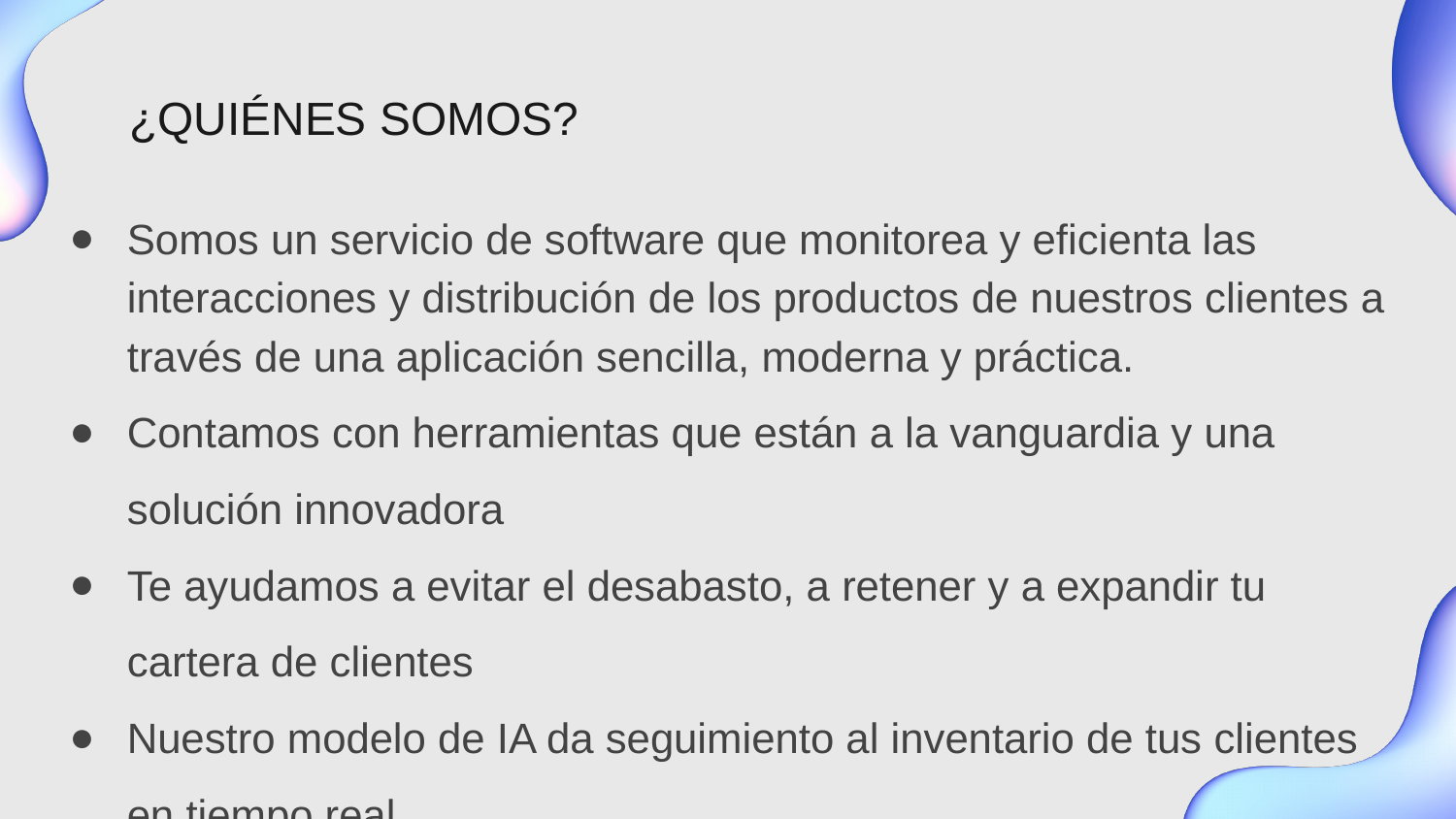

# ¿QUIÉNES SOMOS?
Somos un servicio de software que monitorea y eficienta las interacciones y distribución de los productos de nuestros clientes a través de una aplicación sencilla, moderna y práctica.
Contamos con herramientas que están a la vanguardia y una solución innovadora
Te ayudamos a evitar el desabasto, a retener y a expandir tu cartera de clientes
Nuestro modelo de IA da seguimiento al inventario de tus clientes en tiempo real
Nuestro portal crea una línea directa entre tus clientes y tu sistema de pedidos